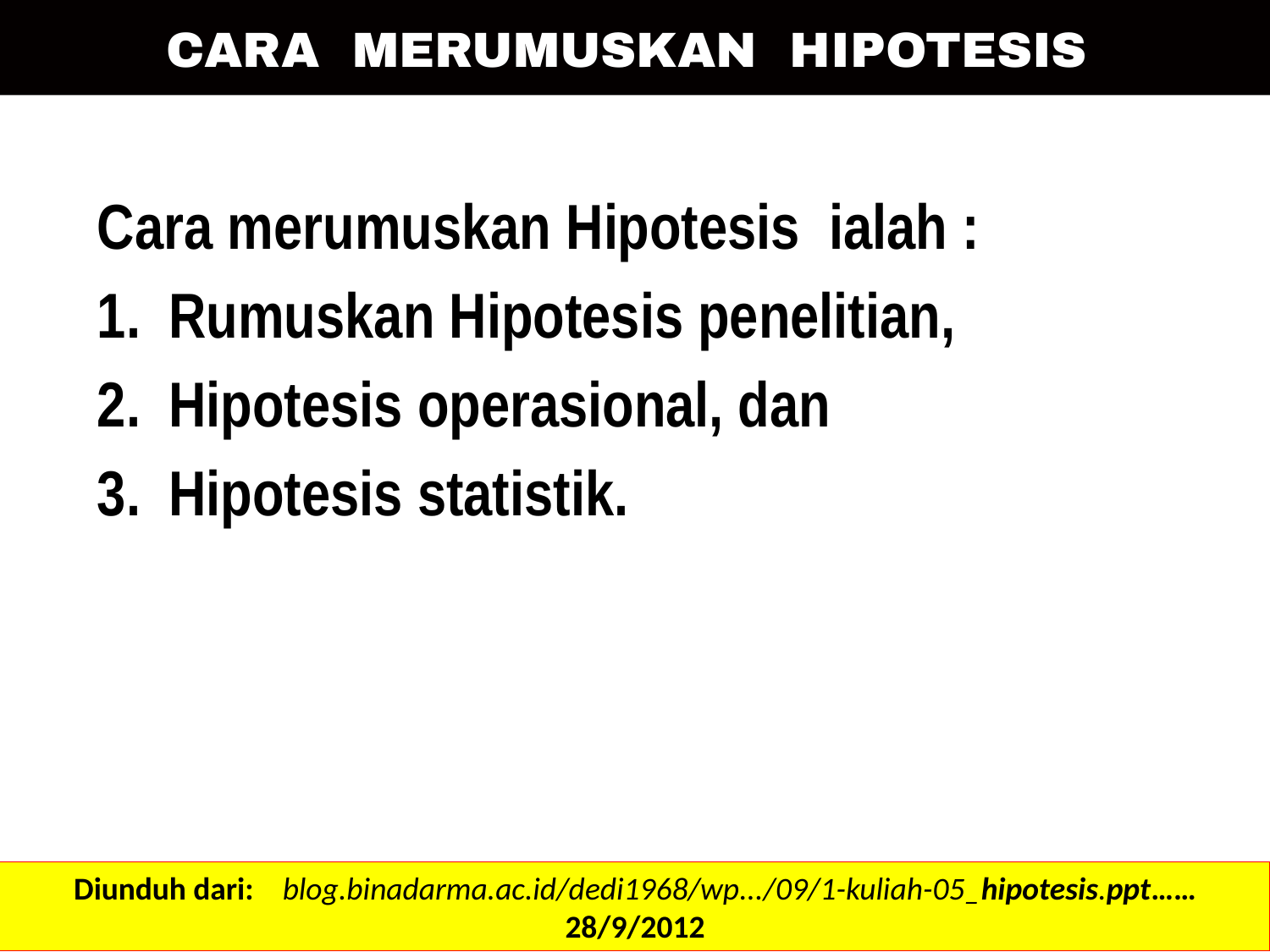

# CARA  MERUMUSKAN  HIPOTESIS
Cara merumuskan Hipotesis  ialah :
Rumuskan Hipotesis penelitian,
Hipotesis operasional, dan
Hipotesis statistik.

Diunduh dari:    blog.binadarma.ac.id/dedi1968/wp.../09/1-kuliah-05_hipotesis.ppt…… 28/9/2012